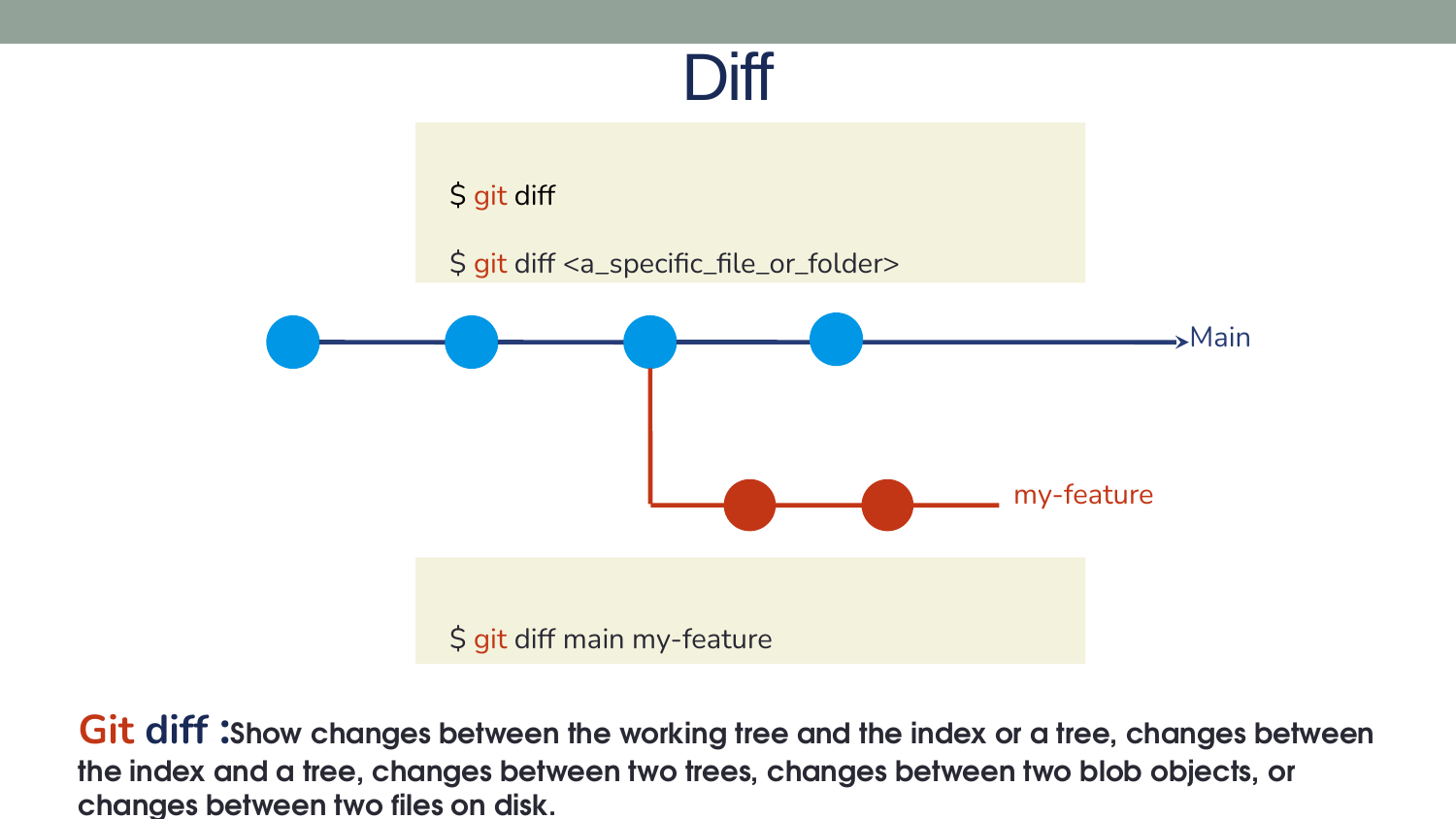

Diff

$ git diff
$ git diff <a_specific_file_or_folder>
Main

my-feature

$ git diff main my-feature
Git diff :Show changes between the working tree and the index or a tree, changes between the index and a tree, changes between two trees, changes between two blob objects, or changes between two files on disk.